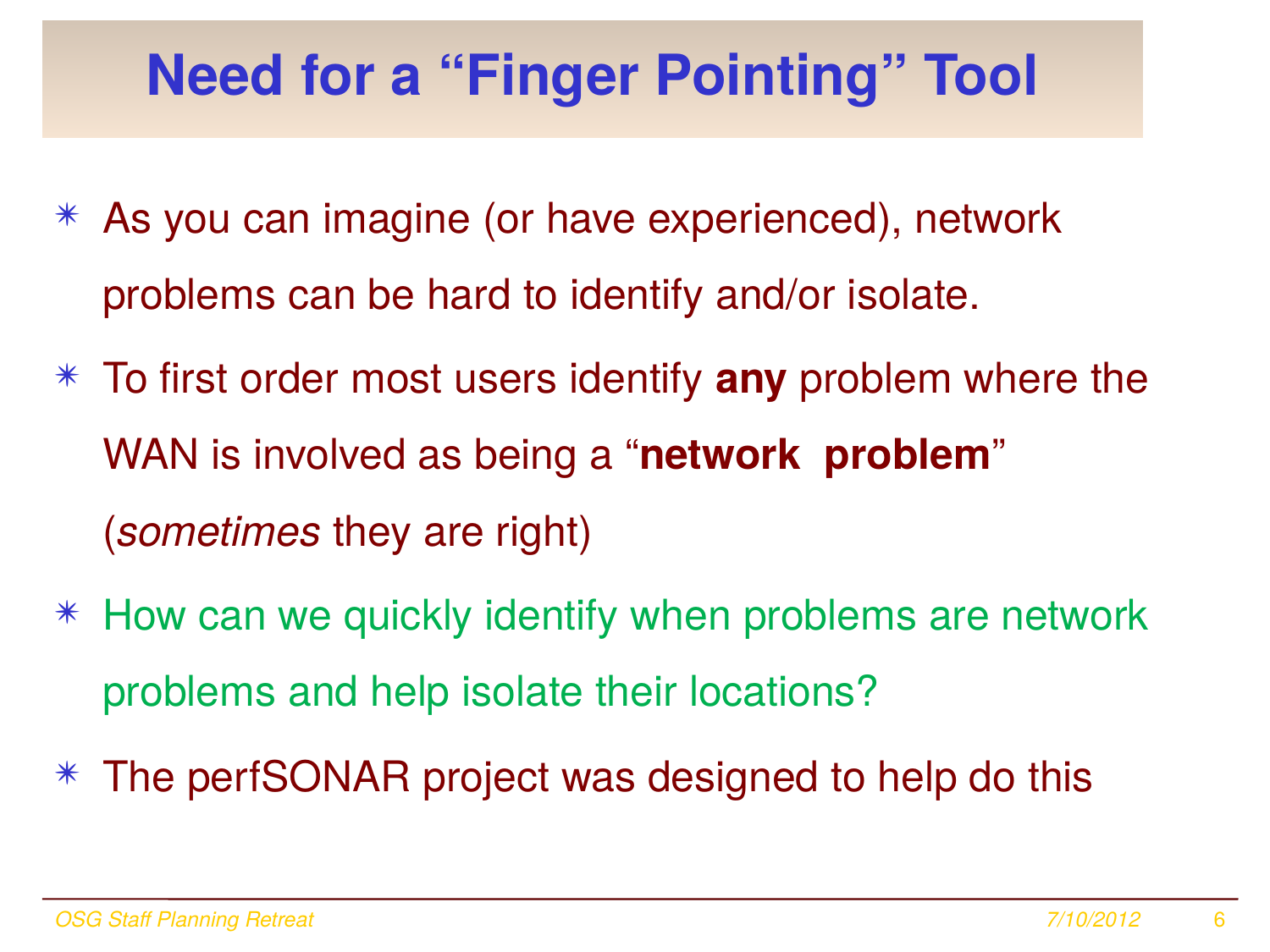

# Need for a “Finger Pointing” Tool
As you can imagine (or have experienced), network problems can be hard to identify and/or isolate.
To first order most users identify any problem where the WAN is involved as being a “network  problem” (sometimes they are right)
How can we quickly identify when problems are network problems and help isolate their locations?
The perfSONAR project was designed to help do this
OSG Staff Planning Retreat
7/10/2012
6